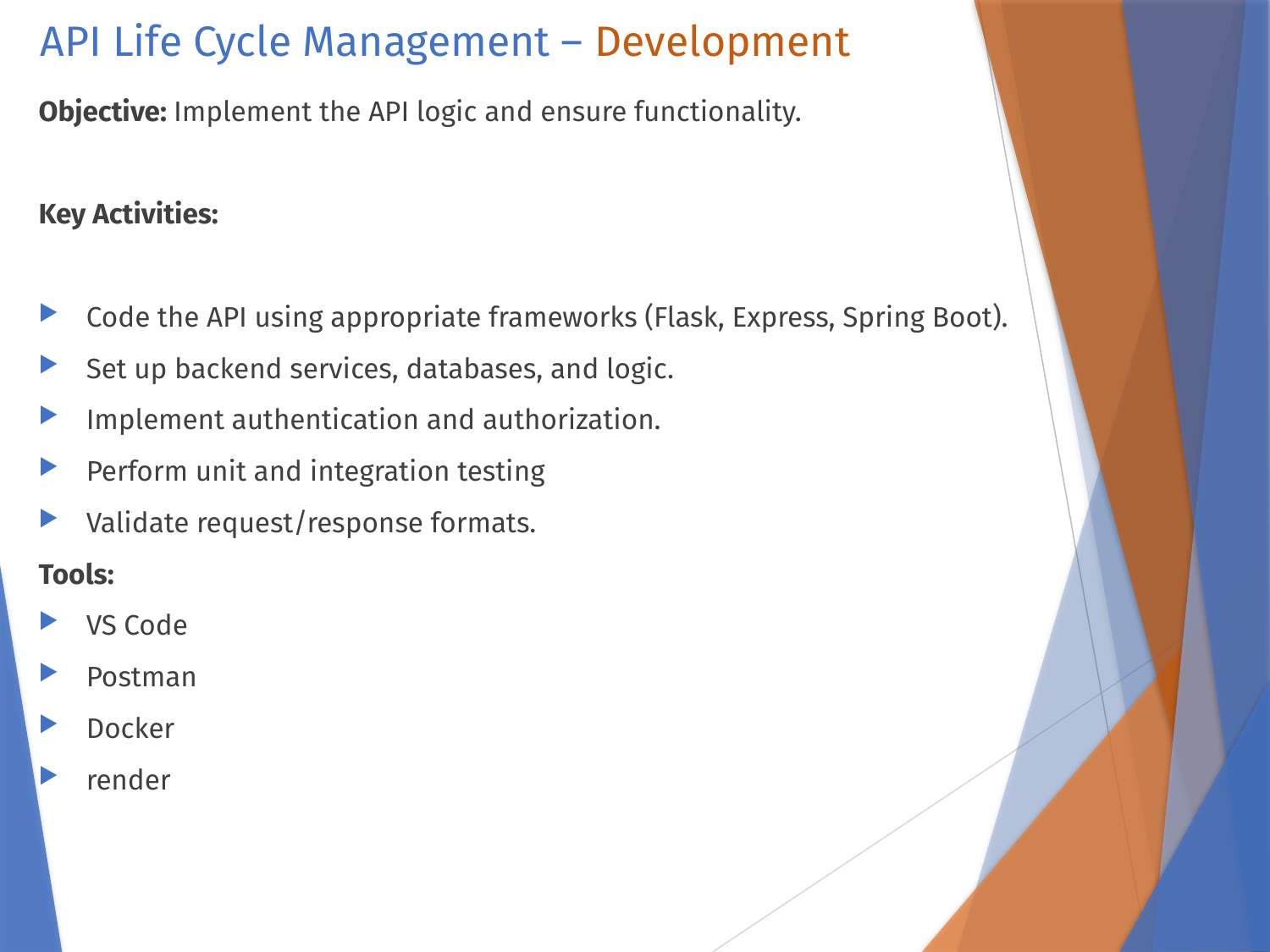

# API Life Cycle Management – Development
Objective: Implement the API logic and ensure functionality.

Key Activities:

Code the API using appropriate frameworks (Flask, Express, Spring Boot).
Set up backend services, databases, and logic.
Implement authentication and authorization.
Perform unit and integration testing
Validate request/response formats.
Tools:
VS Code
Postman
Docker
render